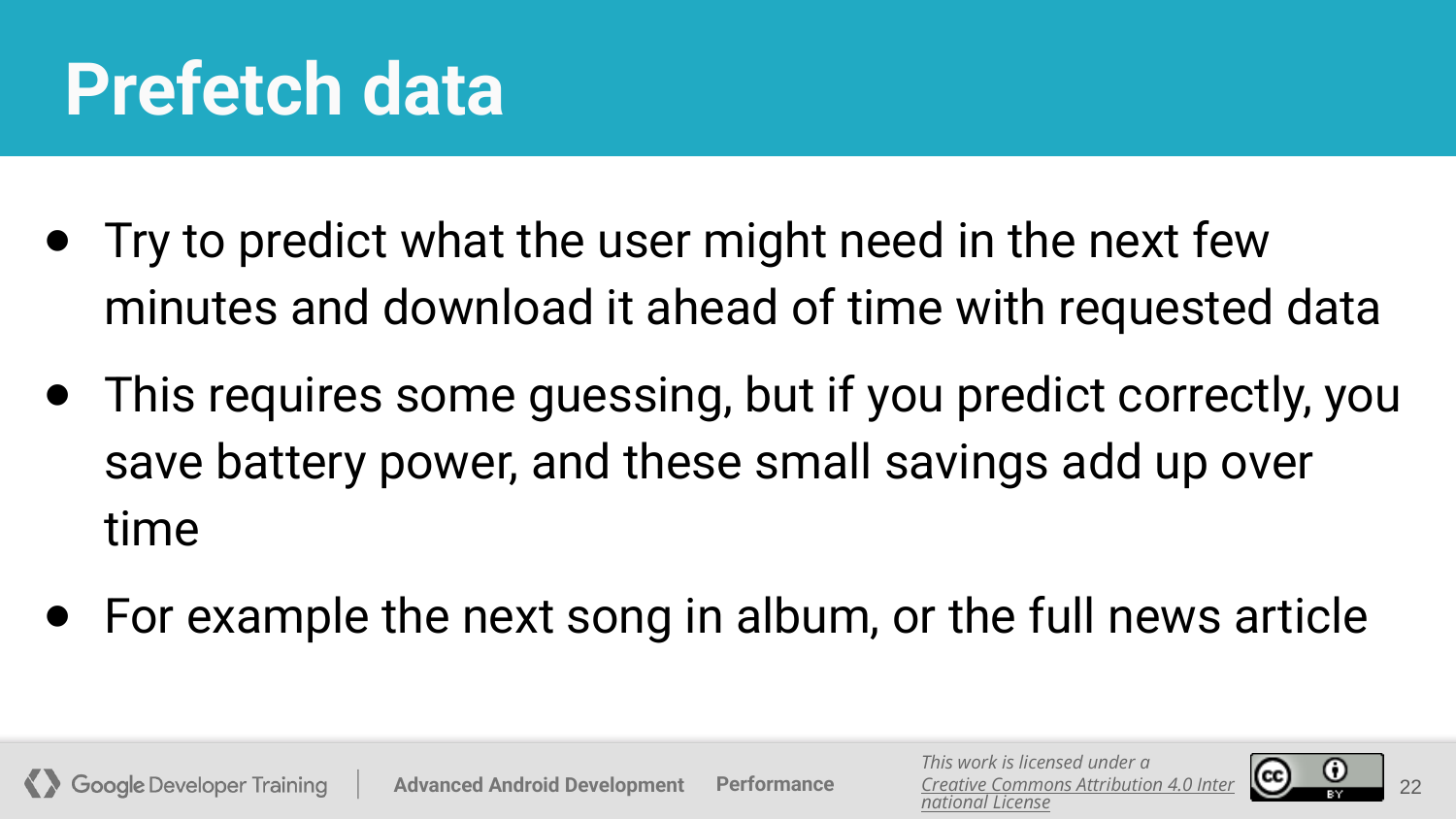

# Prefetch data

Try to predict what the user might need in the next few minutes and download it ahead of time with requested data
This requires some guessing, but if you predict correctly, you save battery power, and these small savings add up over time
For example the next song in album, or the full news article
22